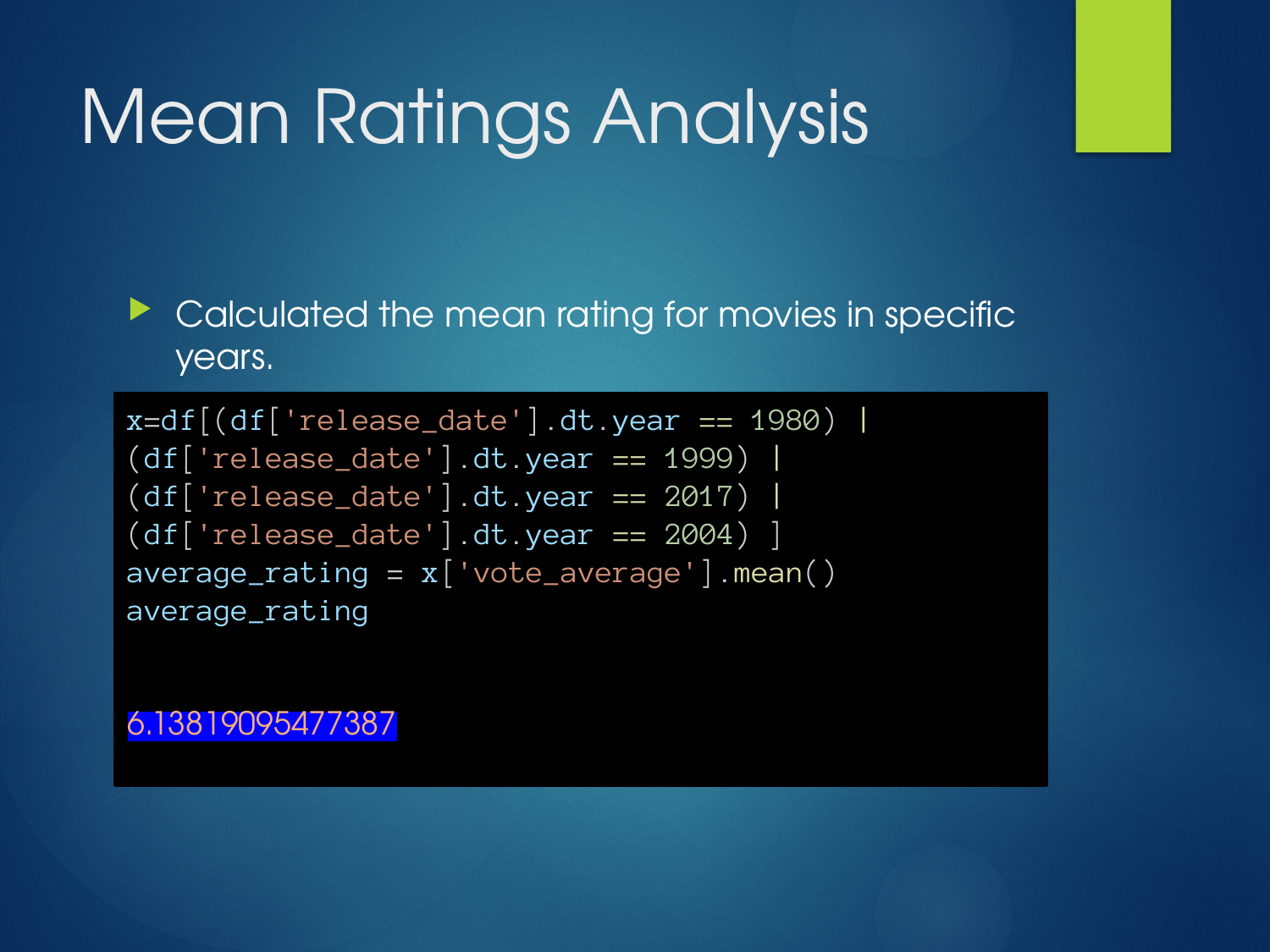

# Mean Ratings Analysis
Calculated the mean rating for movies in specific years.
x=df[(df['release_date'].dt.year == 1980) | (df['release_date'].dt.year == 1999) | (df['release_date'].dt.year == 2017) | (df['release_date'].dt.year == 2004) ]
average_rating = x['vote_average'].mean()
average_rating

6.13819095477387